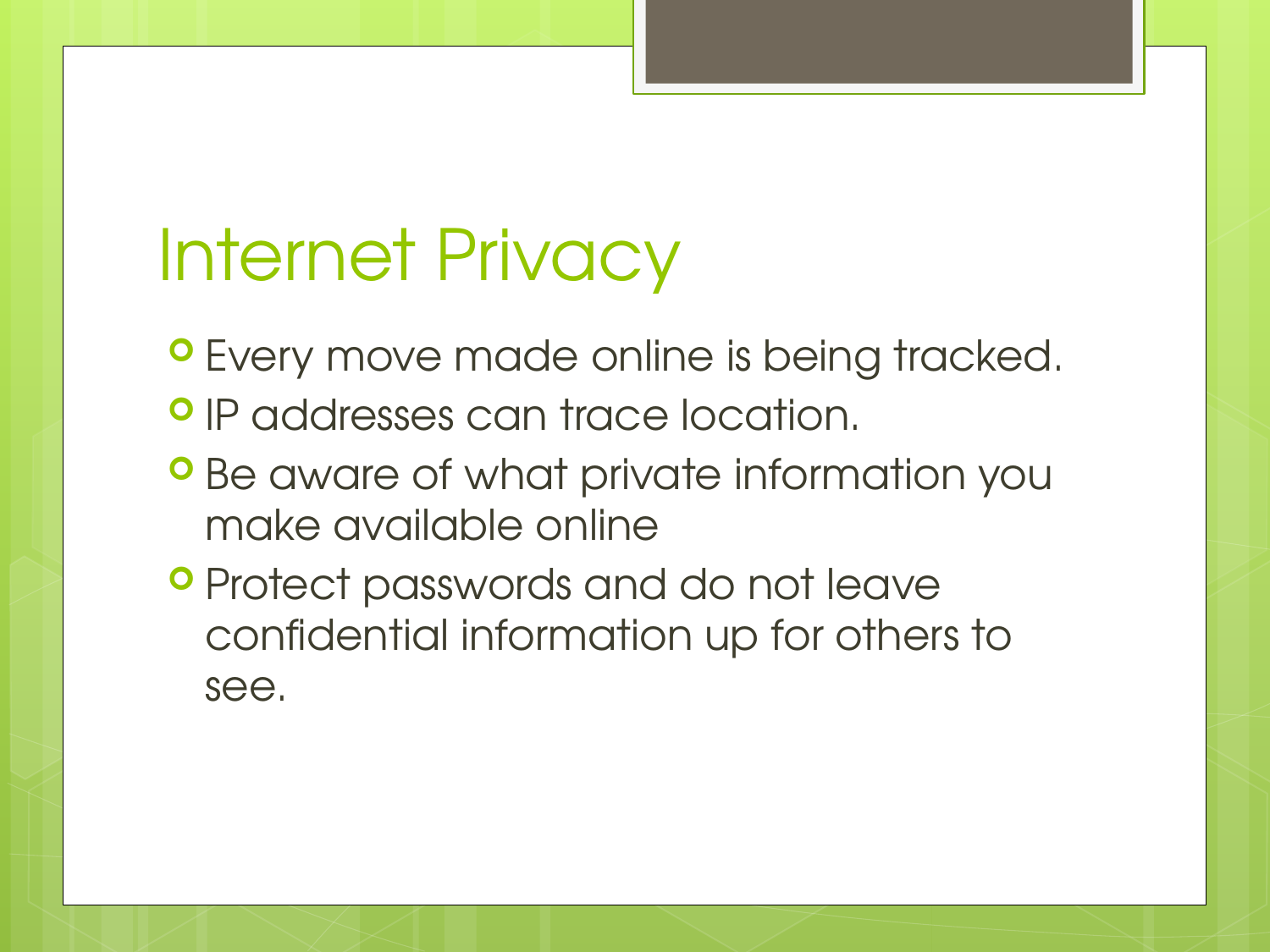

# Internet Privacy
Every move made online is being tracked.
IP addresses can trace location.
Be aware of what private information you make available online
Protect passwords and do not leave confidential information up for others to see.